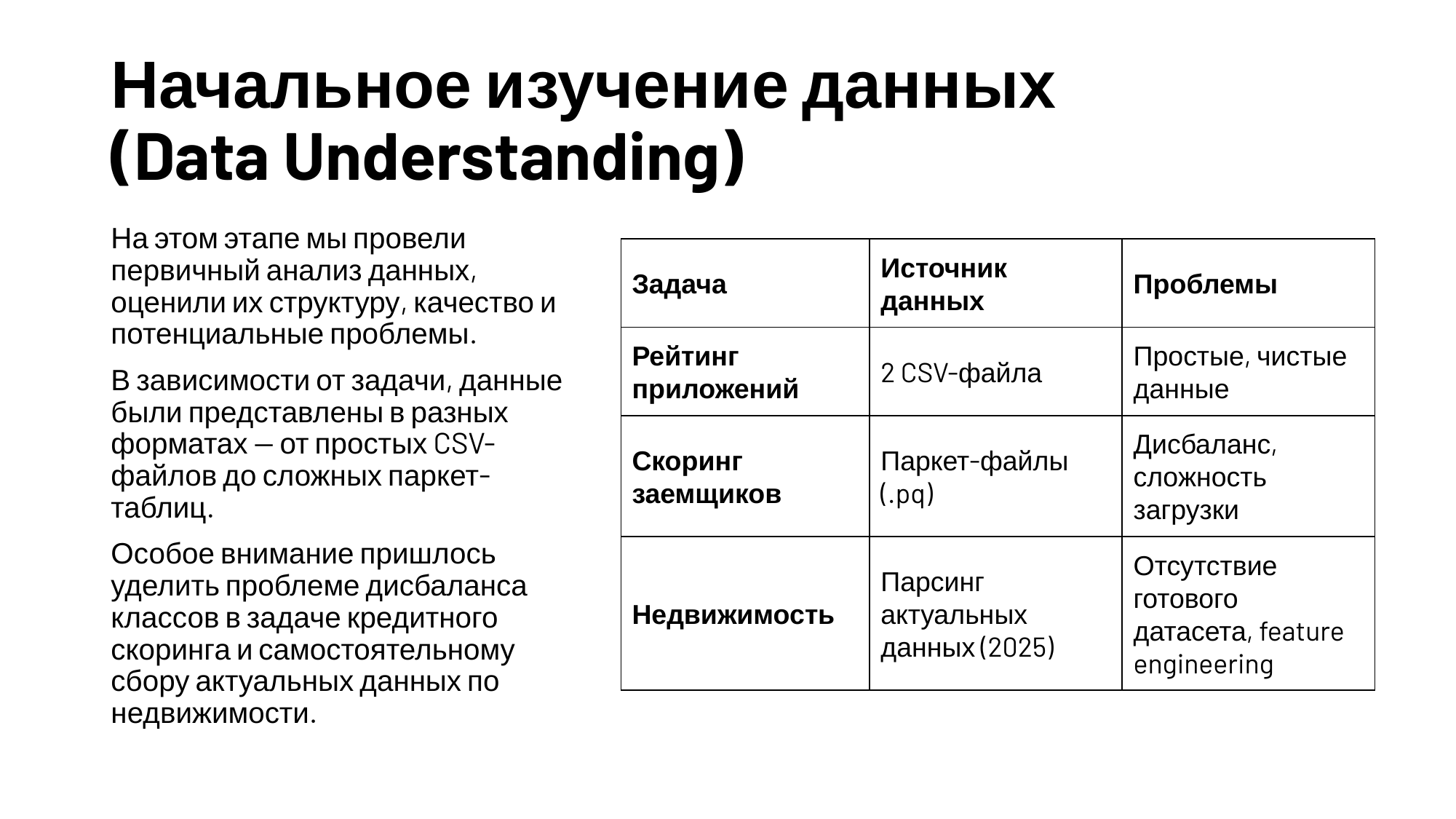

# Начальное изучение данных (Data Understanding)
На этом этапе мы провели первичный анализ данных, оценили их структуру, качество и потенциальные проблемы.
В зависимости от задачи, данные были представлены в разных форматах — от простых CSV-файлов до сложных паркет-таблиц.
Особое внимание пришлось уделить проблеме дисбаланса классов в задаче кредитного скоринга и самостоятельному сбору актуальных данных по недвижимости.
| Задача | Источник данных | Проблемы |
| --- | --- | --- |
| Рейтинг приложений | 2 CSV-файла | Простые, чистые данные |
| Скоринг заемщиков | Паркет-файлы (.pq) | Дисбаланс, сложность загрузки |
| Недвижимость | Парсинг актуальных данных (2025) | Отсутствие готового датасета, feature engineering |